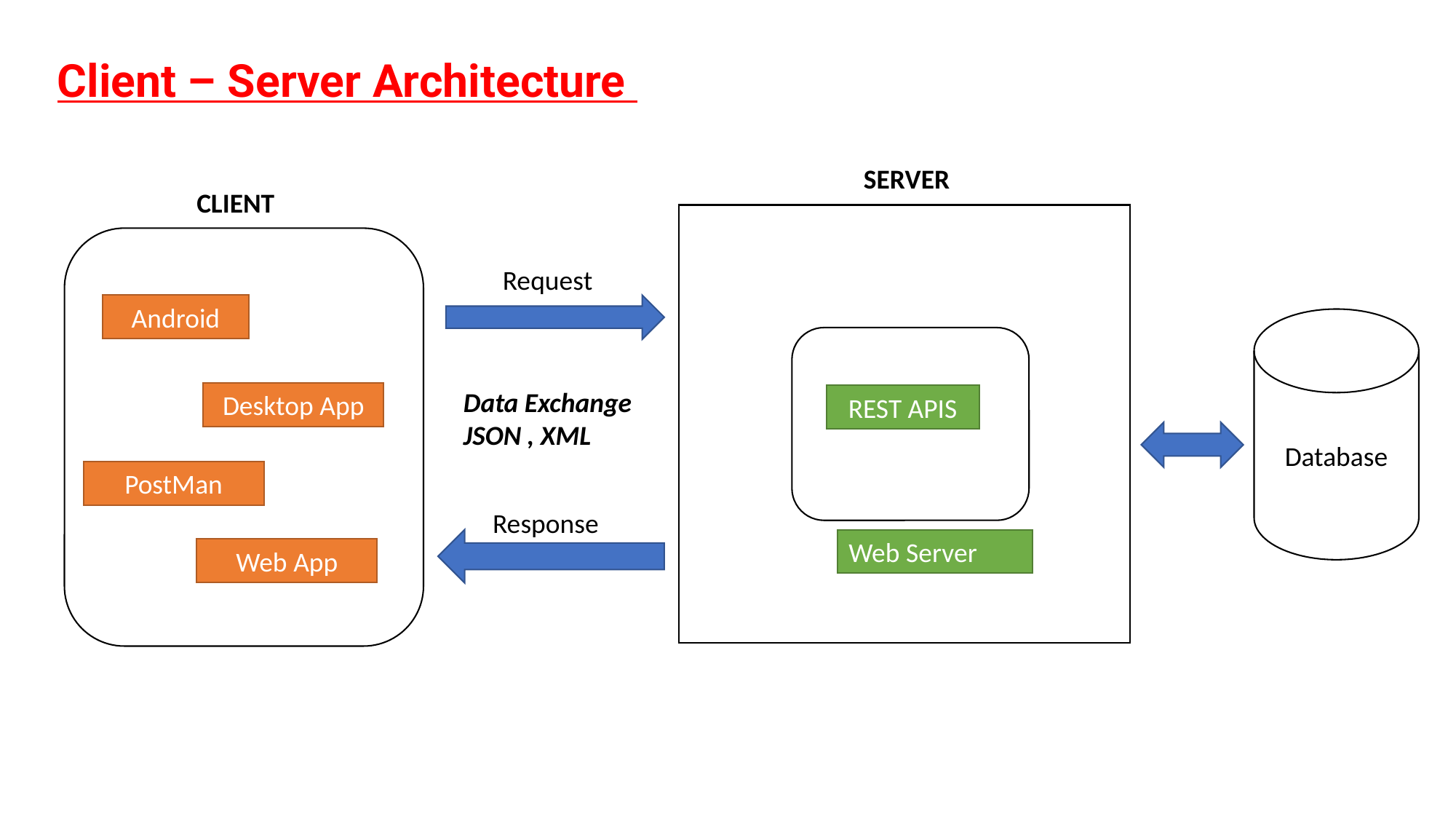

Client – Server Architecture
SERVER
CLIENT

REST APIS
Web Server

Android
Desktop App
PostMan
Web App
Request

Database
Data Exchange
JSON , XML

Response